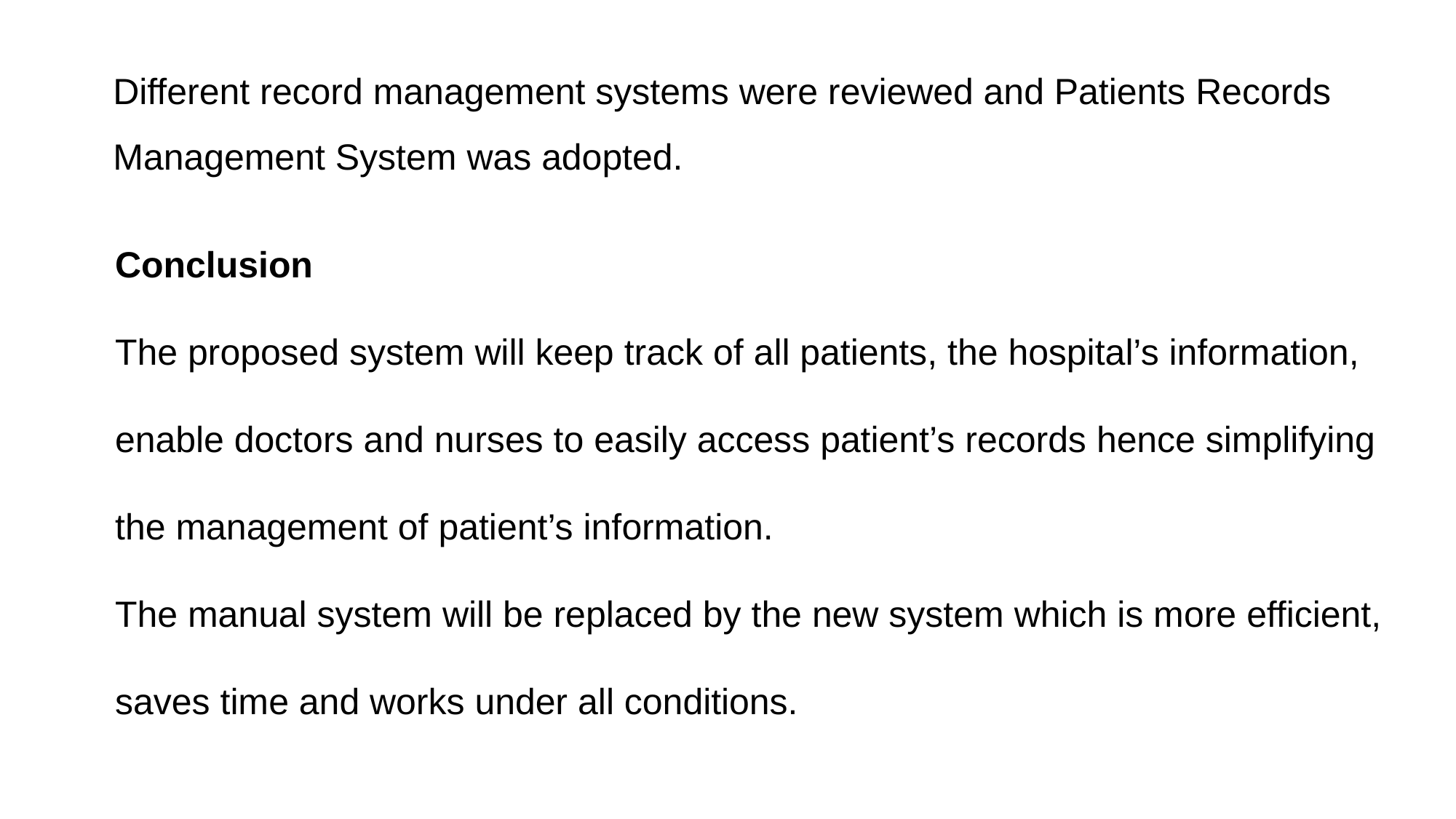

Different record management systems were reviewed and Patients Records
Management System was adopted.
Conclusion
The proposed system will keep track of all patients, the hospital’s information, enable doctors and nurses to easily access patient’s records hence simplifying the management of patient’s information.
The manual system will be replaced by the new system which is more efficient, saves time and works under all conditions.